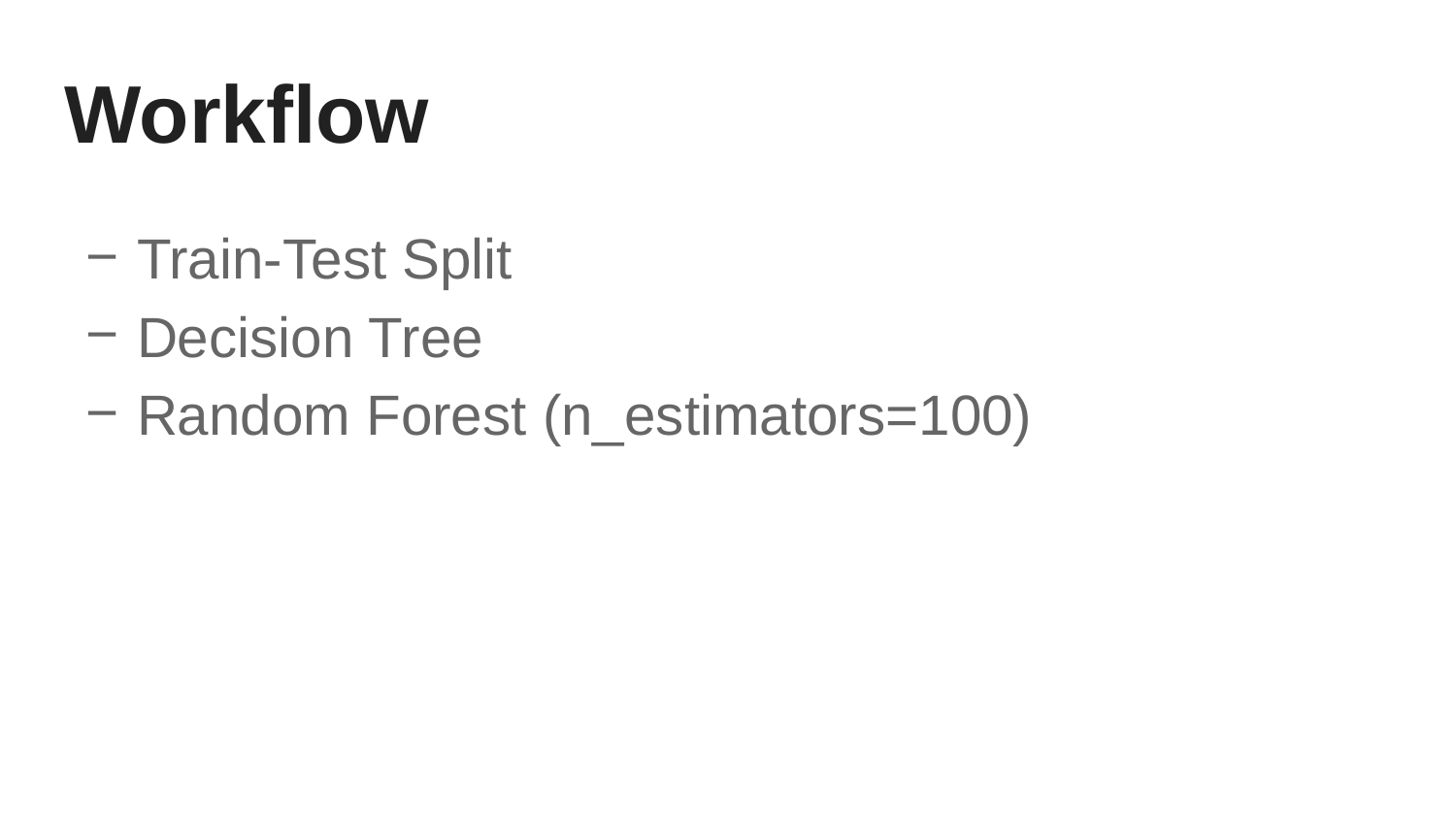

# Workflow
Train-Test Split
Decision Tree
Random Forest (n_estimators=100)